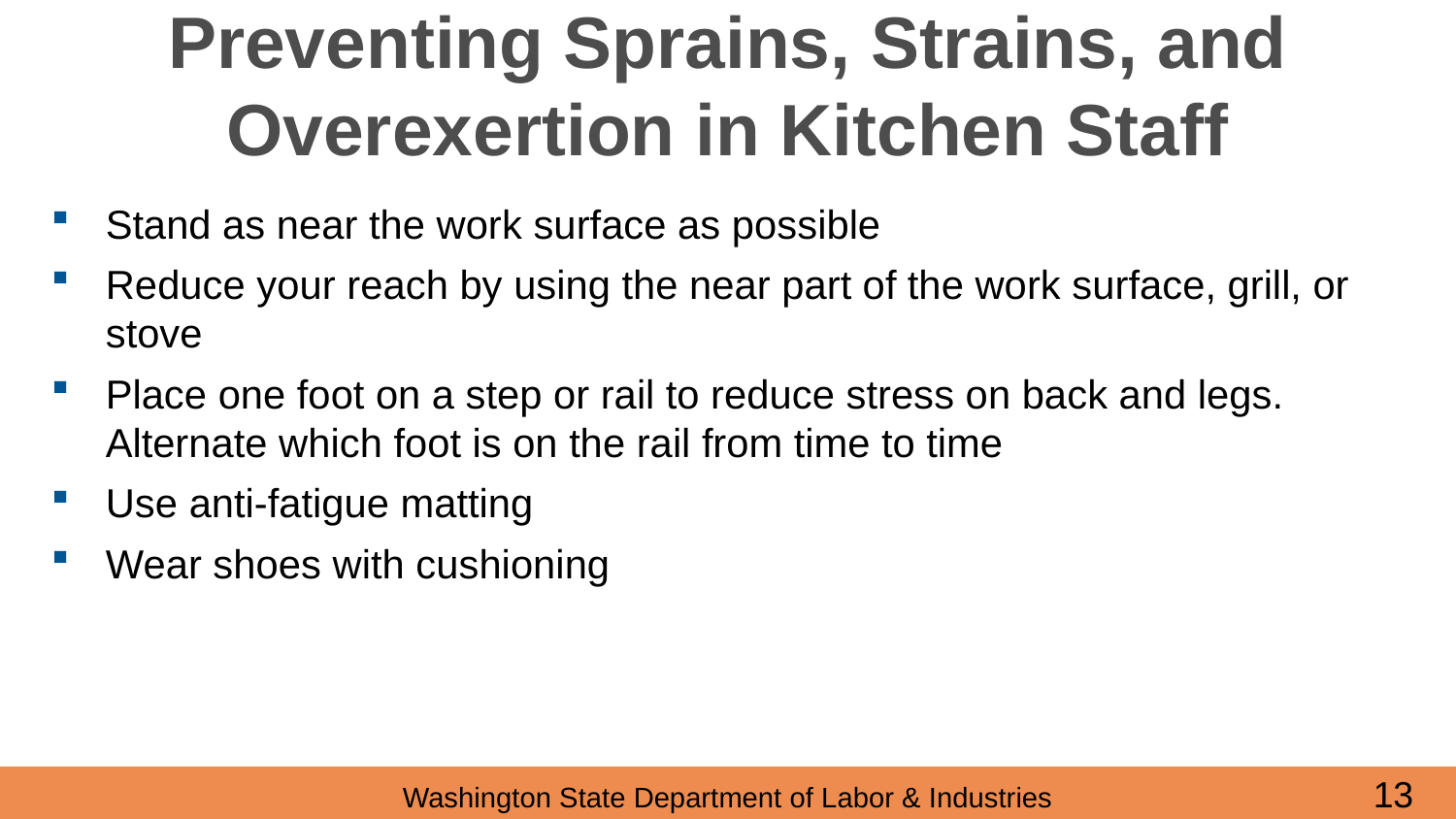

# Preventing Sprains, Strains, and Overexertion in Kitchen Staff
Stand as near the work surface as possible
Reduce your reach by using the near part of the work surface, grill, or stove
Place one foot on a step or rail to reduce stress on back and legs. Alternate which foot is on the rail from time to time
Use anti-fatigue matting
Wear shoes with cushioning